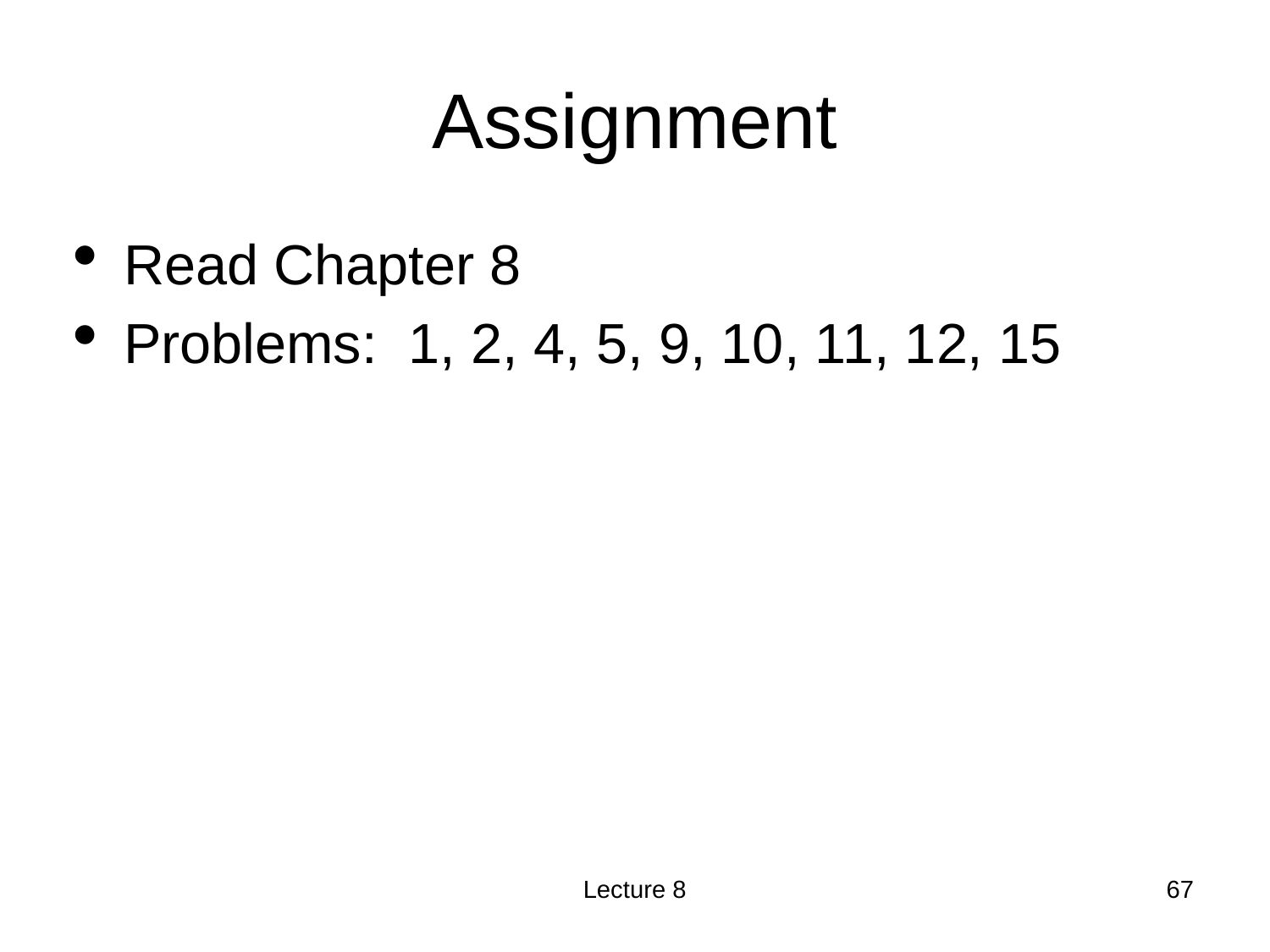

# Assignment
Read Chapter 8
Problems:  1, 2, 4, 5, 9, 10, 11, 12, 15
Lecture 8
67